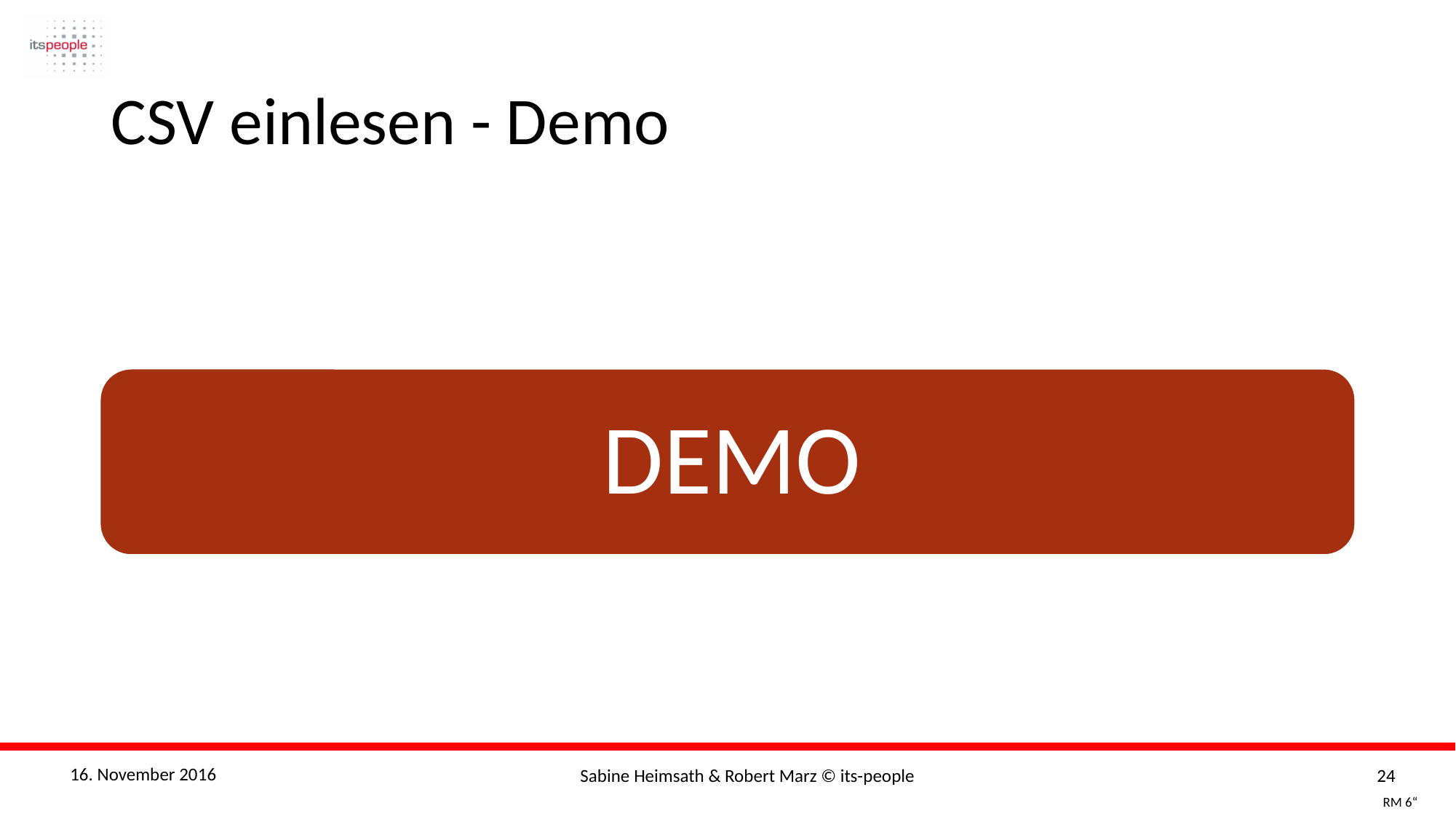

CSV einlesen - Demo
DEMO
RM 6“